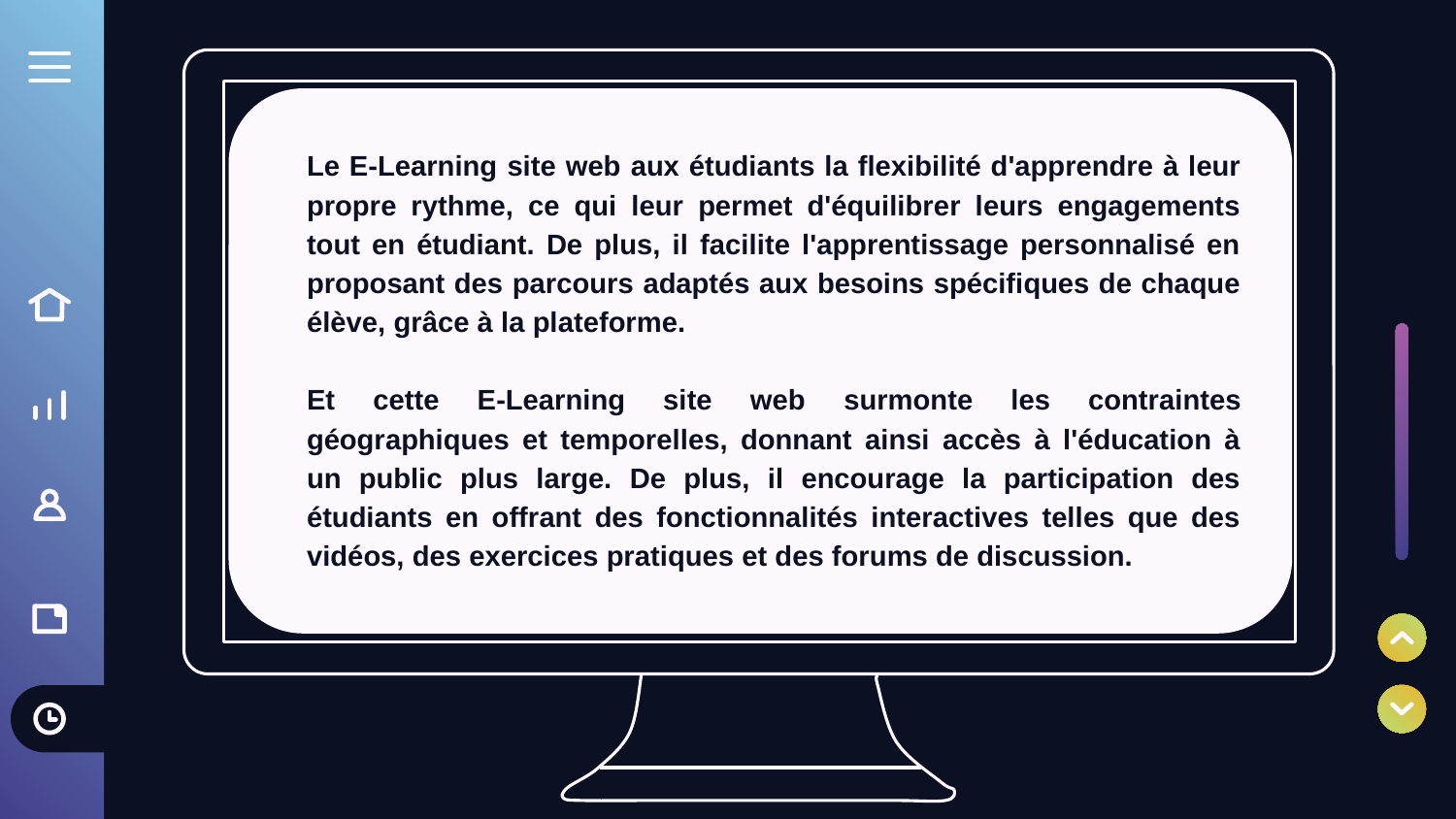

Le E-Learning site web aux étudiants la flexibilité d'apprendre à leur propre rythme, ce qui leur permet d'équilibrer leurs engagements tout en étudiant. De plus, il facilite l'apprentissage personnalisé en proposant des parcours adaptés aux besoins spécifiques de chaque élève, grâce à la plateforme.

Et cette E-Learning site web surmonte les contraintes géographiques et temporelles, donnant ainsi accès à l'éducation à un public plus large. De plus, il encourage la participation des étudiants en offrant des fonctionnalités interactives telles que des vidéos, des exercices pratiques et des forums de discussion.